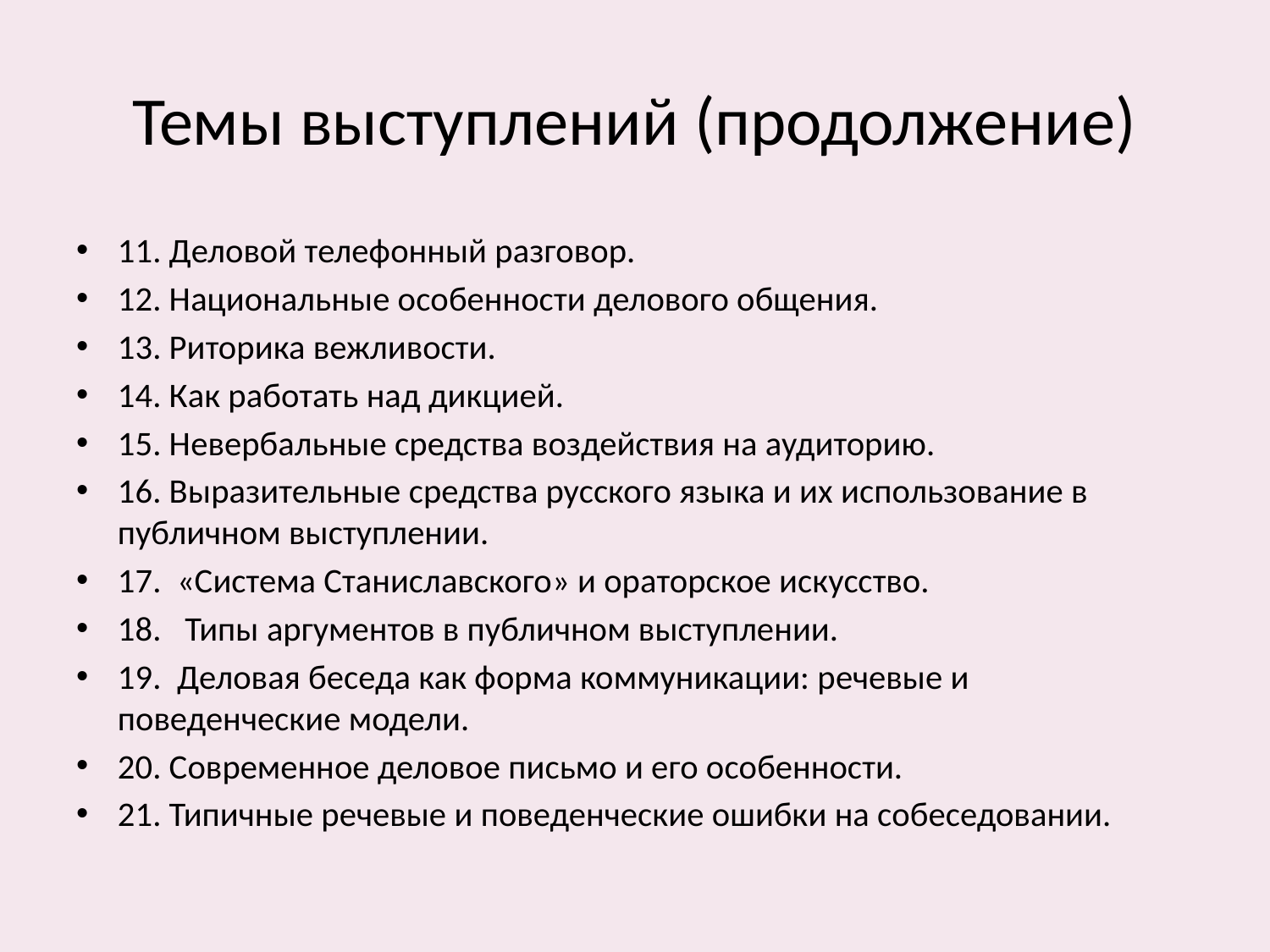

# Темы выступлений (продолжение)
11. Деловой телефонный разговор.
12. Национальные особенности делового общения.
13. Риторика вежливости.
14. Как работать над дикцией.
15. Невербальные средства воздействия на аудиторию.
16. Выразительные средства русского языка и их использование в публичном выступлении.
17.  «Система Станиславского» и ораторское искусство.
18.   Типы аргументов в публичном выступлении.
19.  Деловая беседа как форма коммуникации: речевые и поведенческие модели.
20. Современное деловое письмо и его особенности.
21. Типичные речевые и поведенческие ошибки на собеседовании.